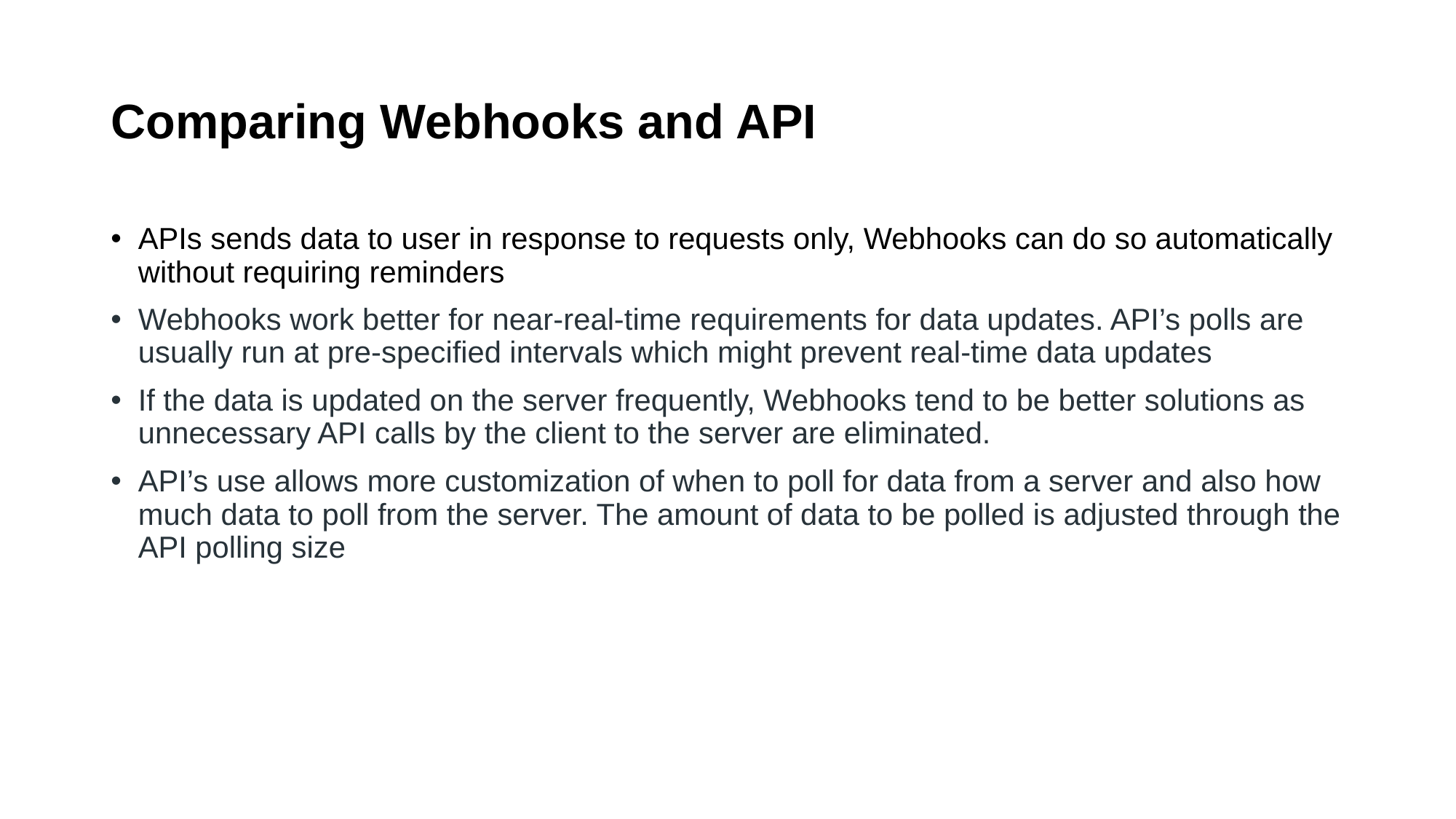

# Comparing Webhooks and API
APIs sends data to user in response to requests only, Webhooks can do so automatically without requiring reminders
Webhooks work better for near-real-time requirements for data updates. API’s polls are usually run at pre-specified intervals which might prevent real-time data updates
If the data is updated on the server frequently, Webhooks tend to be better solutions as unnecessary API calls by the client to the server are eliminated.
API’s use allows more customization of when to poll for data from a server and also how much data to poll from the server. The amount of data to be polled is adjusted through the API polling size